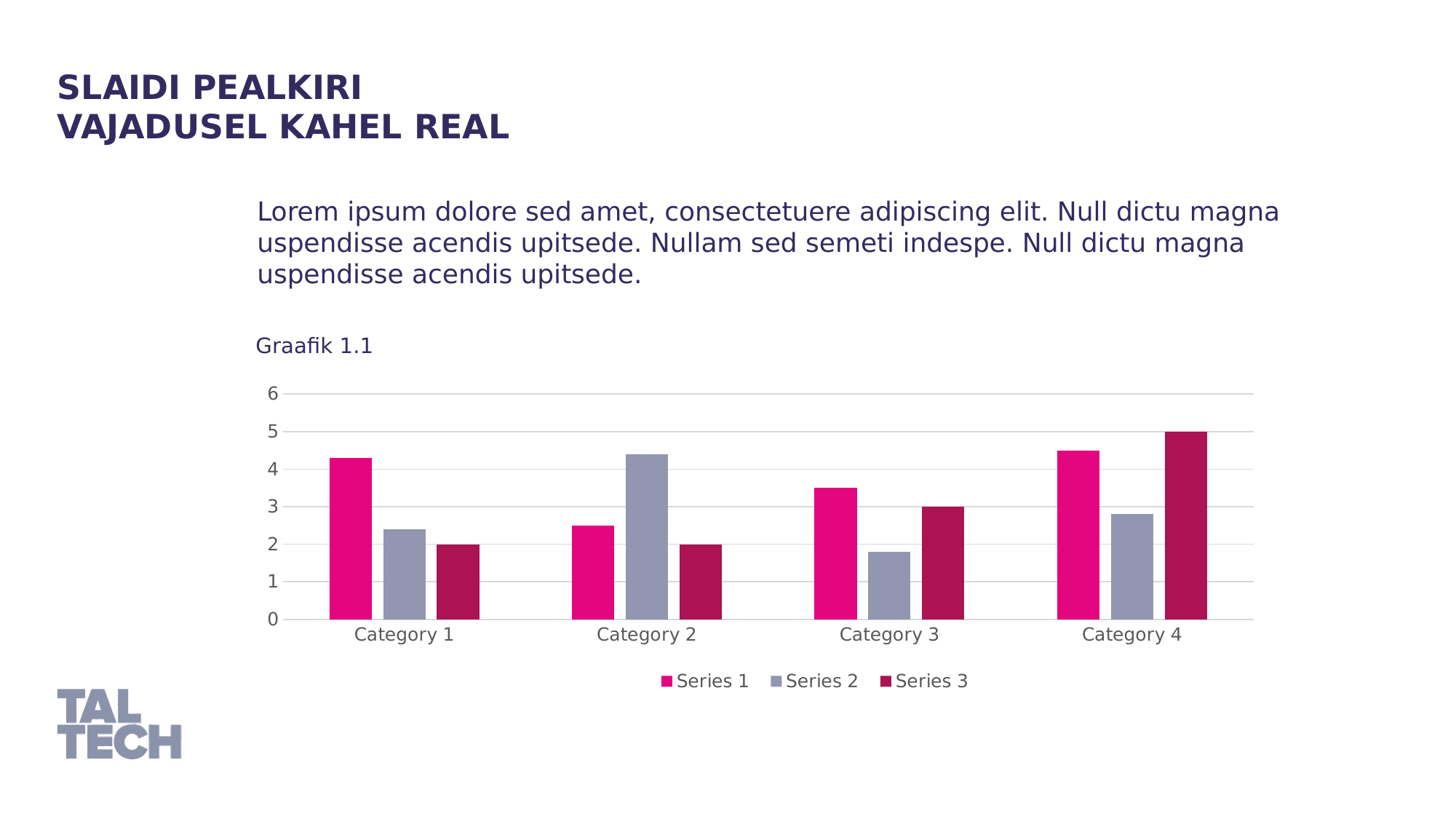

Slaidi pealkiri
vajadusel kahel real

Lorem ipsum dolore sed amet, consectetuere adipiscing elit. Null dictu magna uspendisse acendis upitsede. Nullam sed semeti indespe. Null dictu magna uspendisse acendis upitsede.
Graafik 1.1

### Chart

| Category | Series 1 | Series 2 | Series 3 |
|---|---|---|---|
| Category 1 | 4.3 | 2.4 | 2.0 |
| Category 2 | 2.5 | 4.4 | 2.0 |
| Category 3 | 3.5 | 1.8 | 3.0 |
| Category 4 | 4.5 | 2.8 | 5.0 |